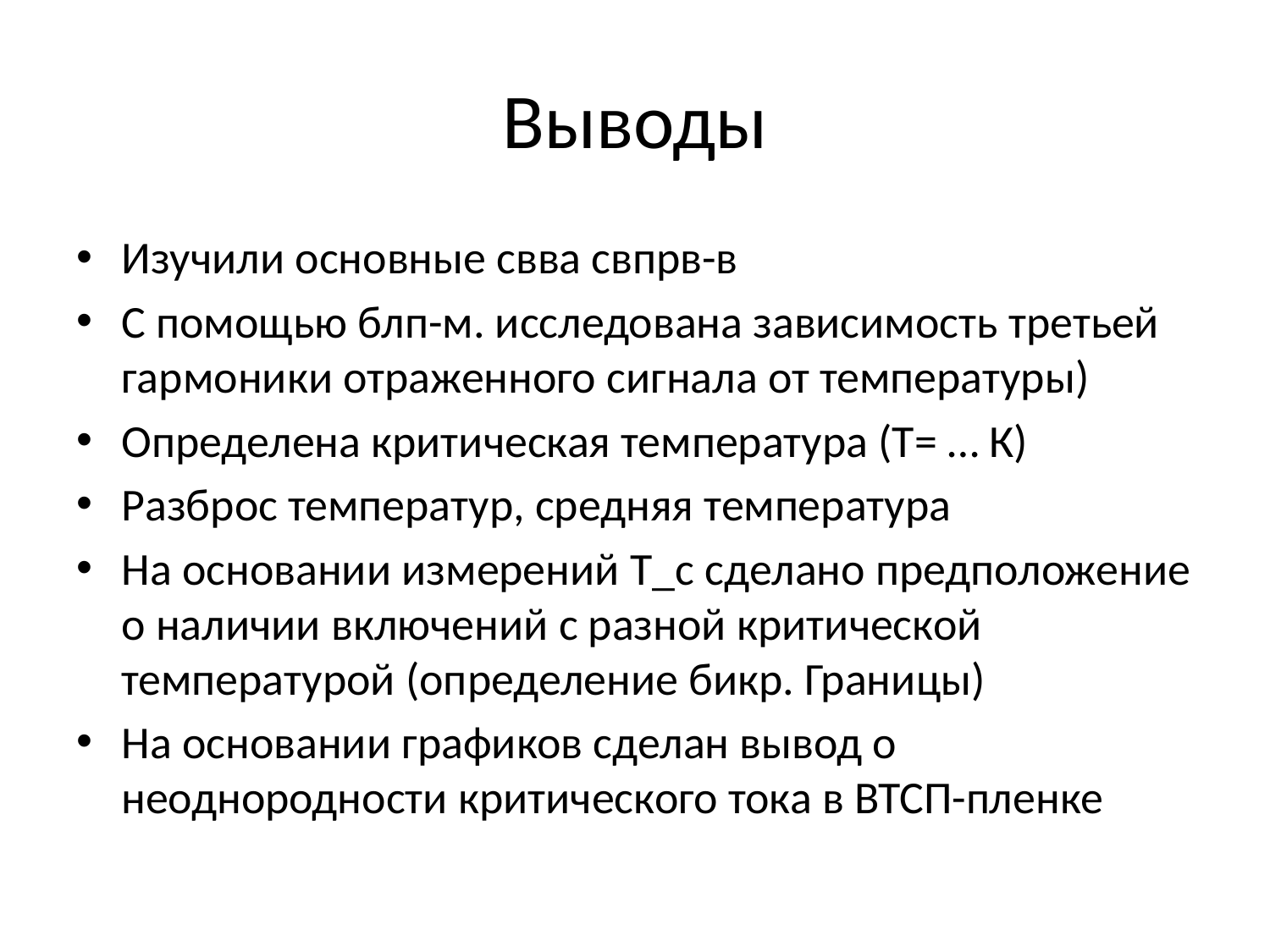

# Выводы
Изучили основные свва свпрв-в
С помощью блп-м. исследована зависимость третьей гармоники отраженного сигнала от температуры)
Определена критическая температура (Т= … К)
Разброс температур, средняя температура
На основании измерений T_с сделано предположение о наличии включений с разной критической температурой (определение бикр. Границы)
На основании графиков сделан вывод о неоднородности критического тока в ВТСП-пленке